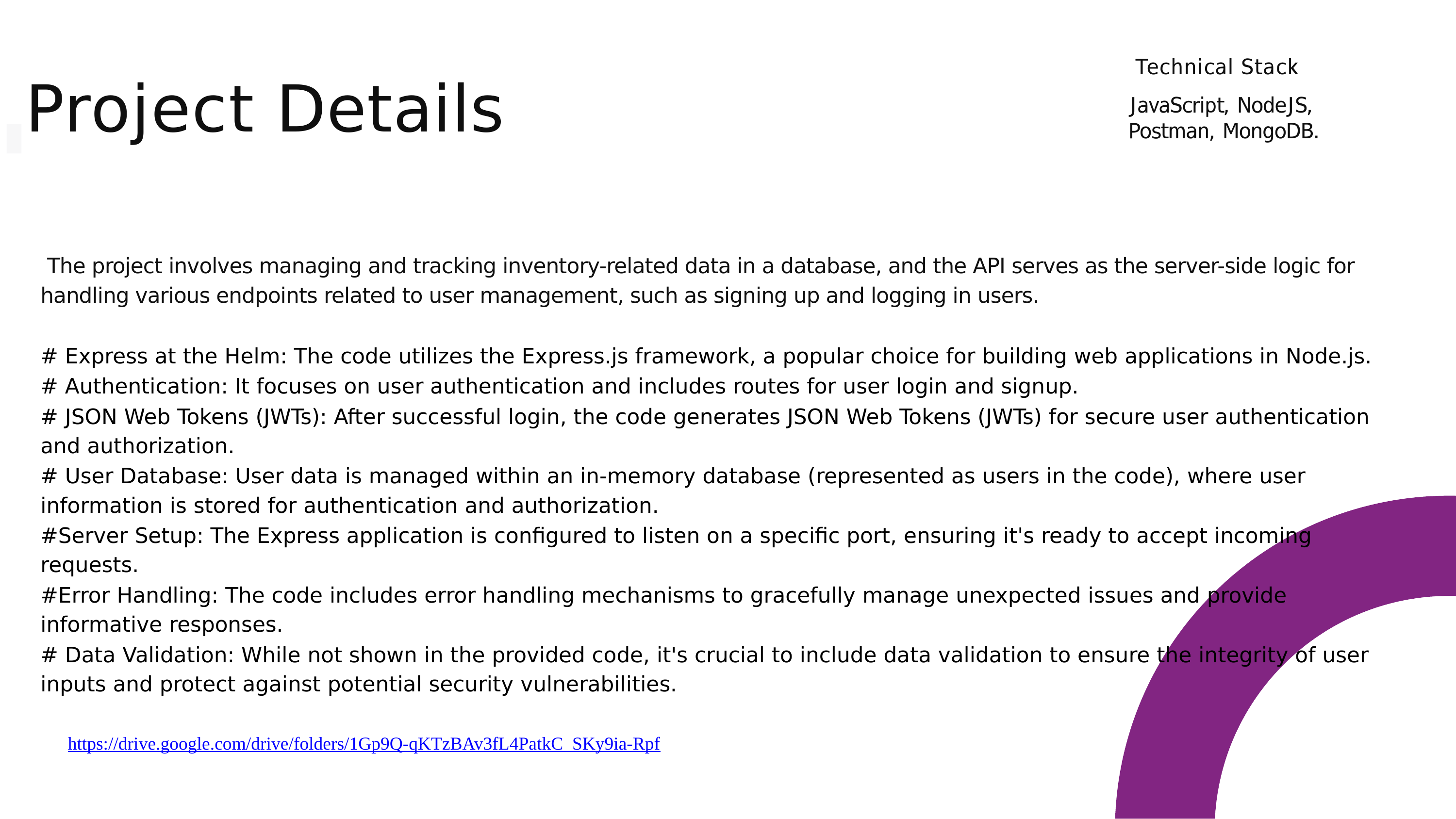

Technical Stack
Project Details
JavaScript, NodeJS, Postman, MongoDB.

 The project involves managing and tracking inventory-related data in a database, and the API serves as the server-side logic for handling various endpoints related to user management, such as signing up and logging in users.

# Express at the Helm: The code utilizes the Express.js framework, a popular choice for building web applications in Node.js.
# Authentication: It focuses on user authentication and includes routes for user login and signup.
# JSON Web Tokens (JWTs): After successful login, the code generates JSON Web Tokens (JWTs) for secure user authentication and authorization.
# User Database: User data is managed within an in-memory database (represented as users in the code), where user     information is stored for authentication and authorization.
#Server Setup: The Express application is configured to listen on a specific port, ensuring it's ready to accept incoming requests.
#Error Handling: The code includes error handling mechanisms to gracefully manage unexpected issues and provide informative responses.
# Data Validation: While not shown in the provided code, it's crucial to include data validation to ensure the integrity of user inputs and protect against potential security vulnerabilities.

https://drive.google.com/drive/folders/1Gp9Q-qKTzBAv3fL4PatkC_SKy9ia-Rpf